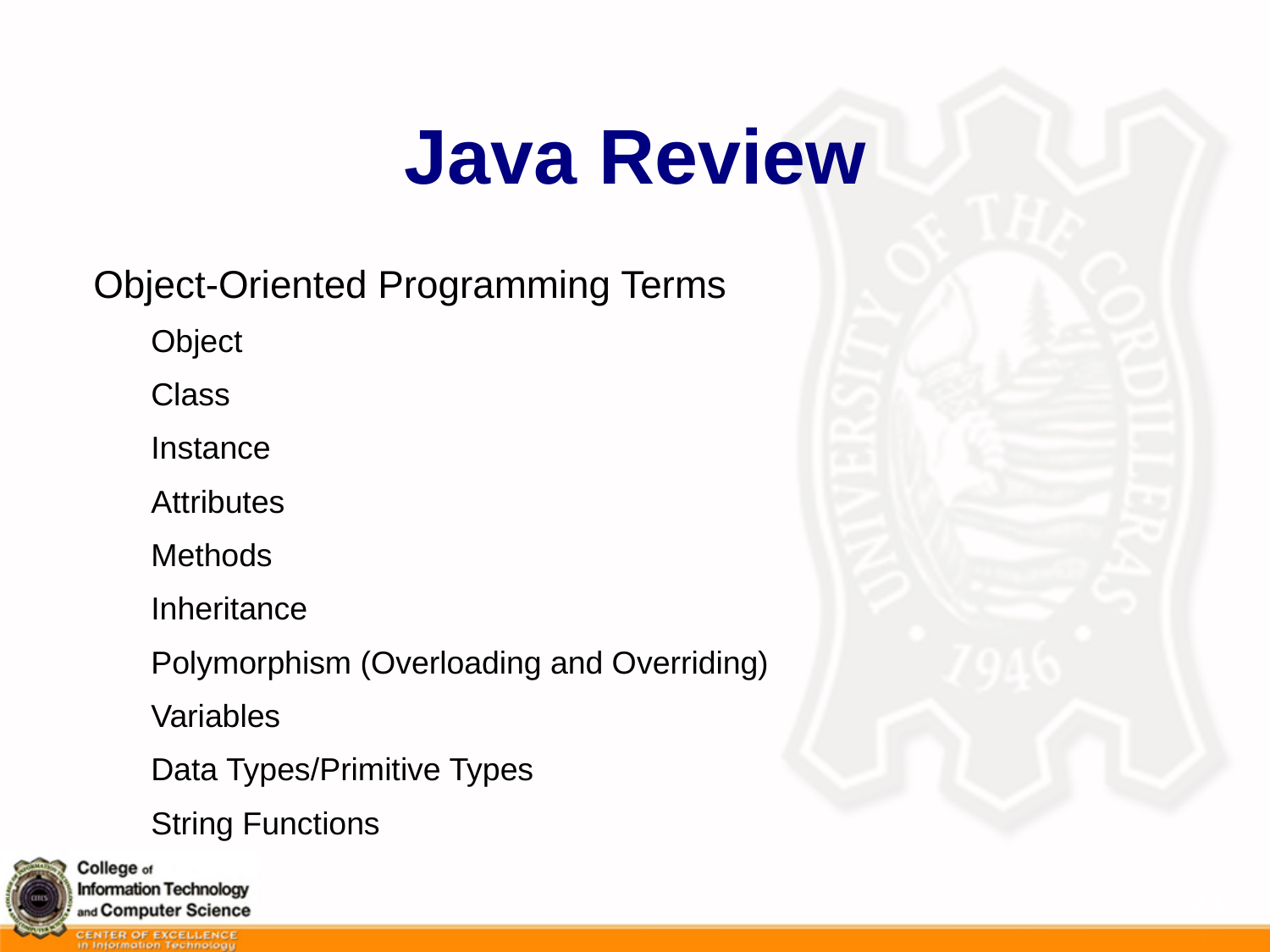

# Java Review
Object-Oriented Programming Terms
Object
Class
Instance
Attributes
Methods
Inheritance
Polymorphism (Overloading and Overriding)
Variables
Data Types/Primitive Types
String Functions